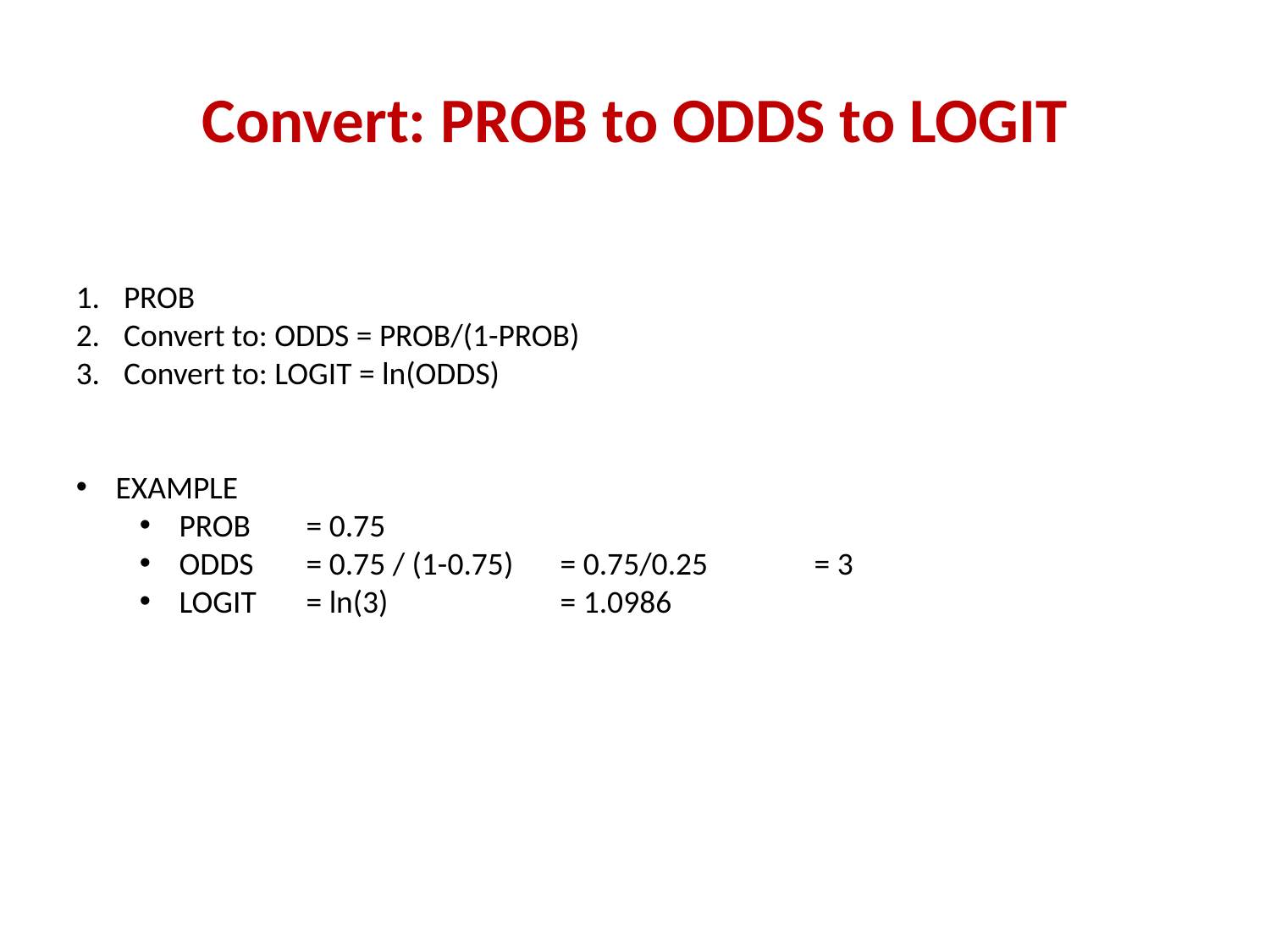

# Convert: PROB to ODDS to LOGIT

PROB
Convert to: ODDS = PROB/(1-PROB)
Convert to: LOGIT = ln(ODDS)

EXAMPLE
PROB 	= 0.75
ODDS	= 0.75 / (1-0.75) 	= 0.75/0.25 	= 3
LOGIT	= ln(3) 		= 1.0986